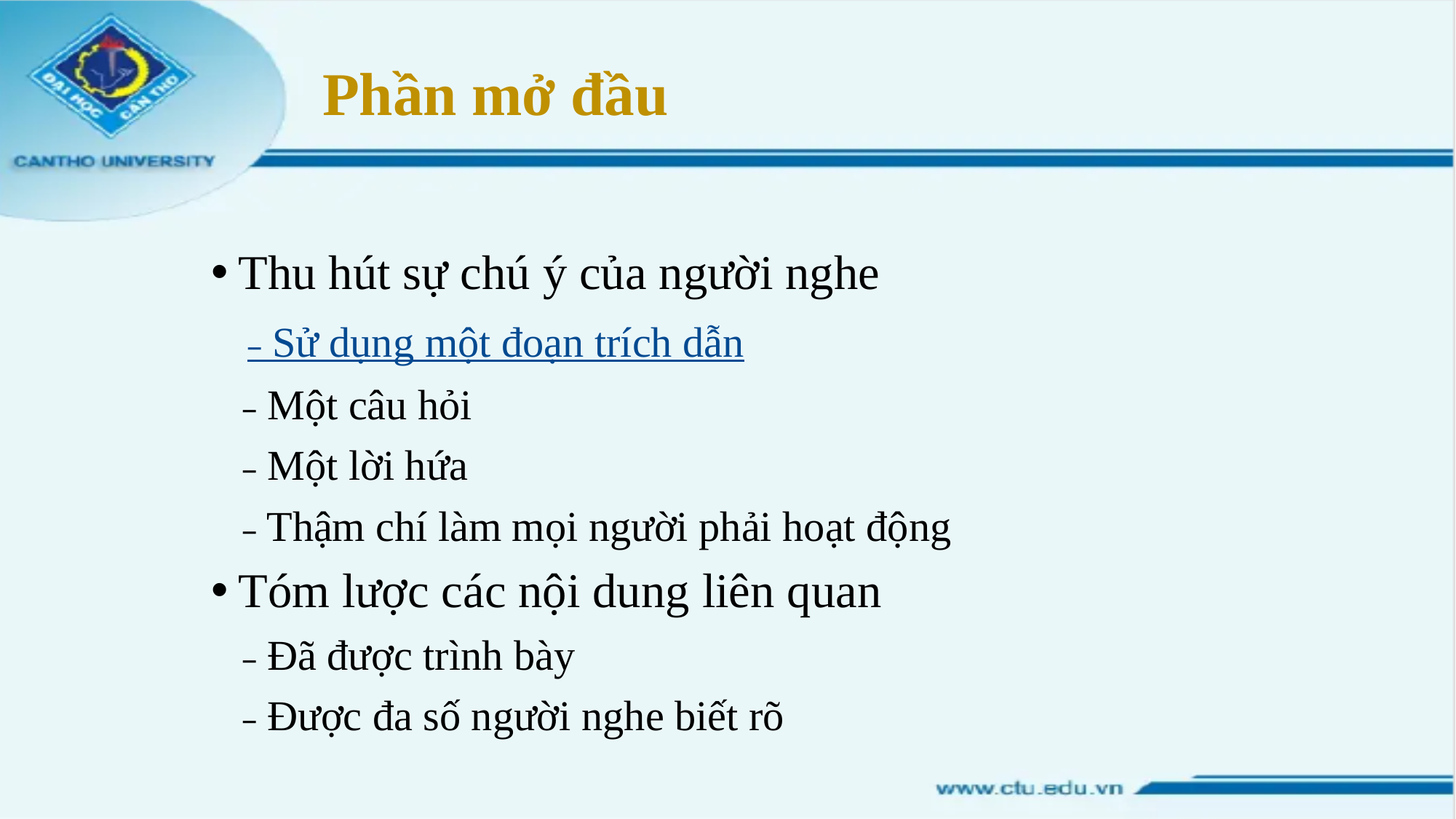

# Phần mở đầu
Thu hút sự chú ý của người nghe
   ˗ Sử dụng một đoạn trích dẫn
   ˗ Một câu hỏi
   ˗ Một lời hứa
   ˗ Thậm chí làm mọi người phải hoạt động
Tóm lược các nội dung liên quan
   ˗ Đã được trình bày
   ˗ Được đa số người nghe biết rõ